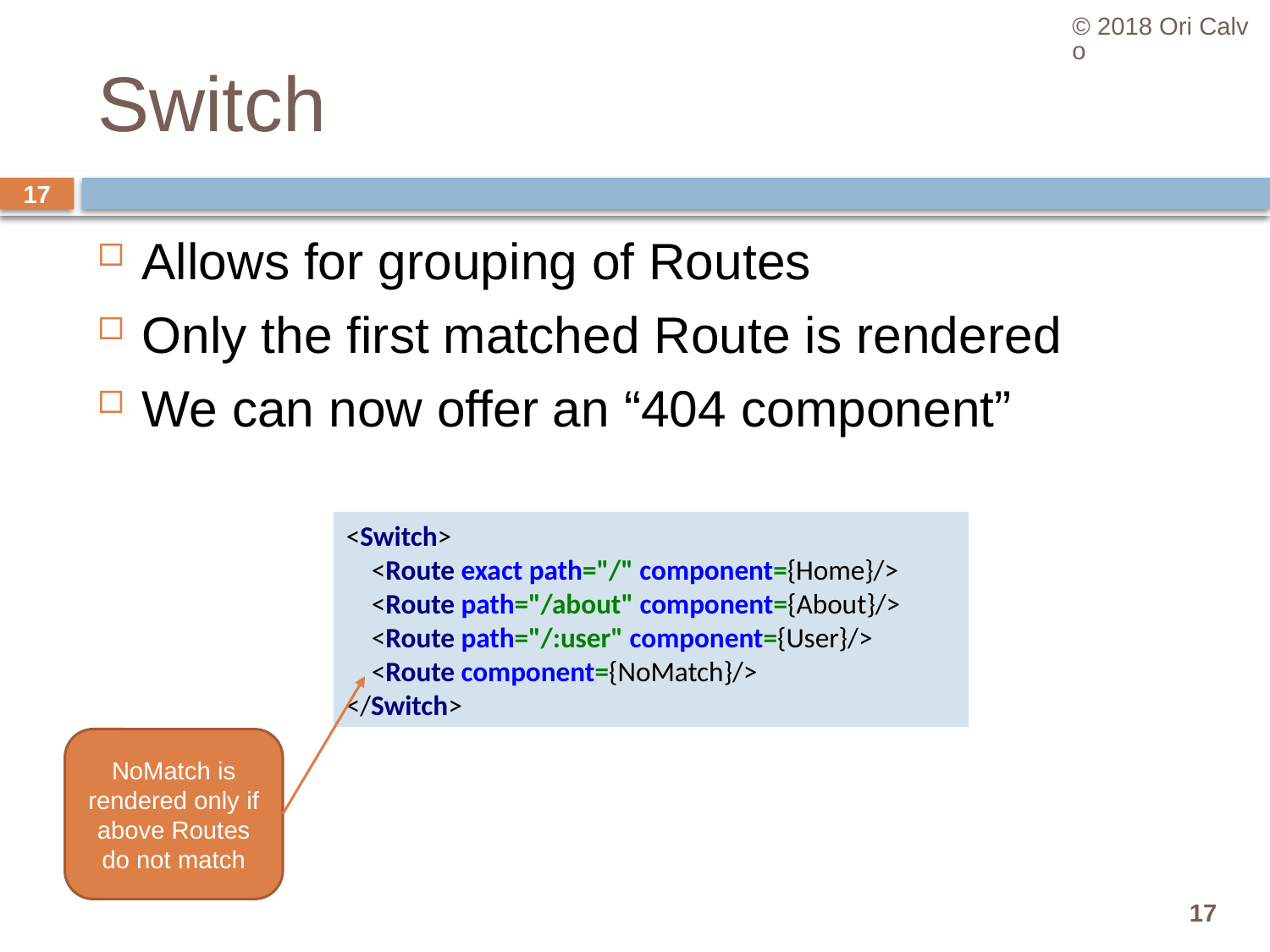

© 2018 Ori Calvo
# Switch
17
Allows for grouping of Routes
Only the first matched Route is rendered
We can now offer an “404 component”
<Switch>
    <Route exact path="/" component={Home}/>
    <Route path="/about" component={About}/>
    <Route path="/:user" component={User}/>
    <Route component={NoMatch}/>
</Switch>
NoMatch is rendered only if above Routes do not match